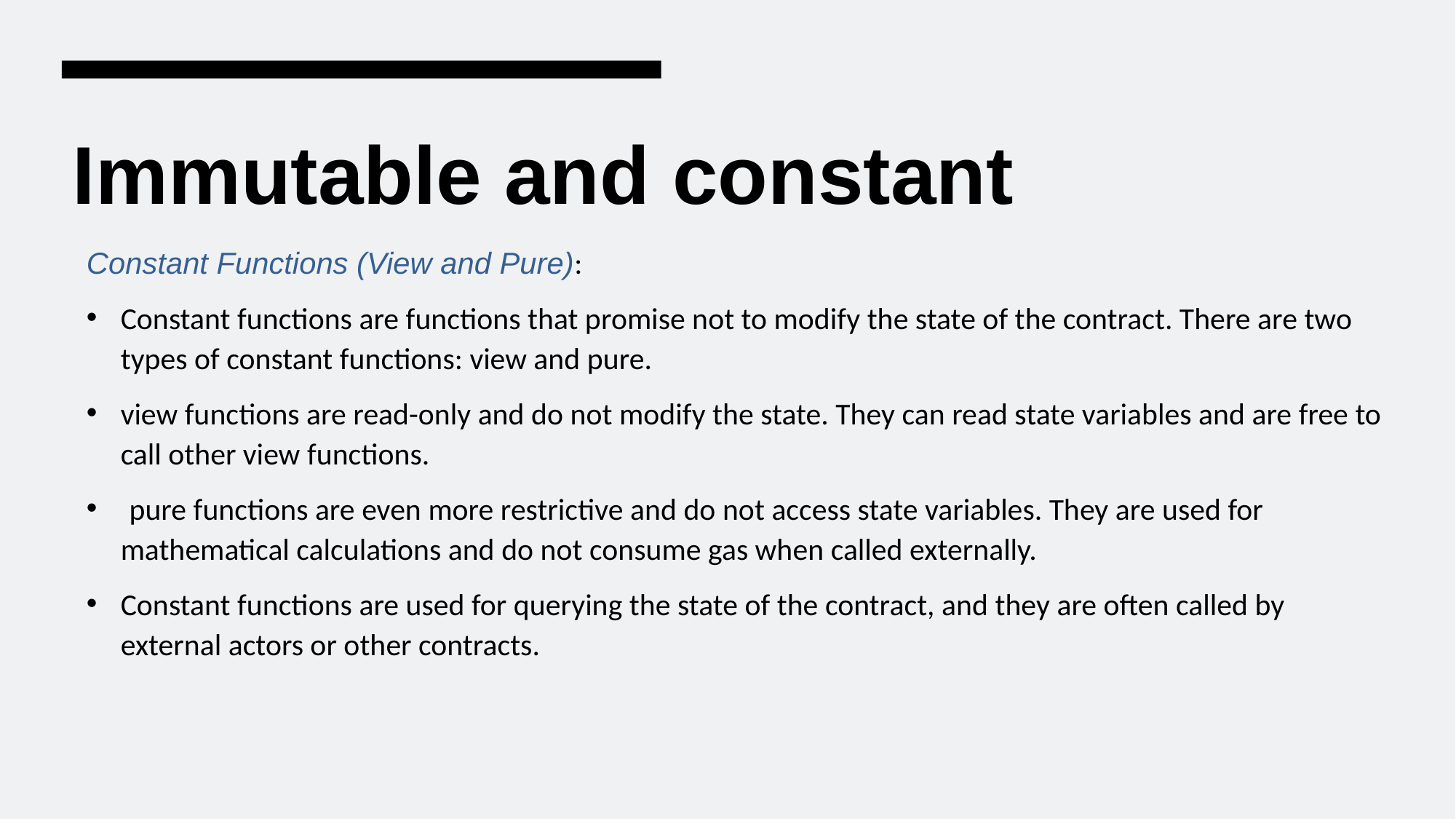

# Immutable and constant
Constant Functions (View and Pure):
Constant functions are functions that promise not to modify the state of the contract. There are two types of constant functions: view and pure.
view functions are read-only and do not modify the state. They can read state variables and are free to call other view functions.
 pure functions are even more restrictive and do not access state variables. They are used for mathematical calculations and do not consume gas when called externally.
Constant functions are used for querying the state of the contract, and they are often called by external actors or other contracts.